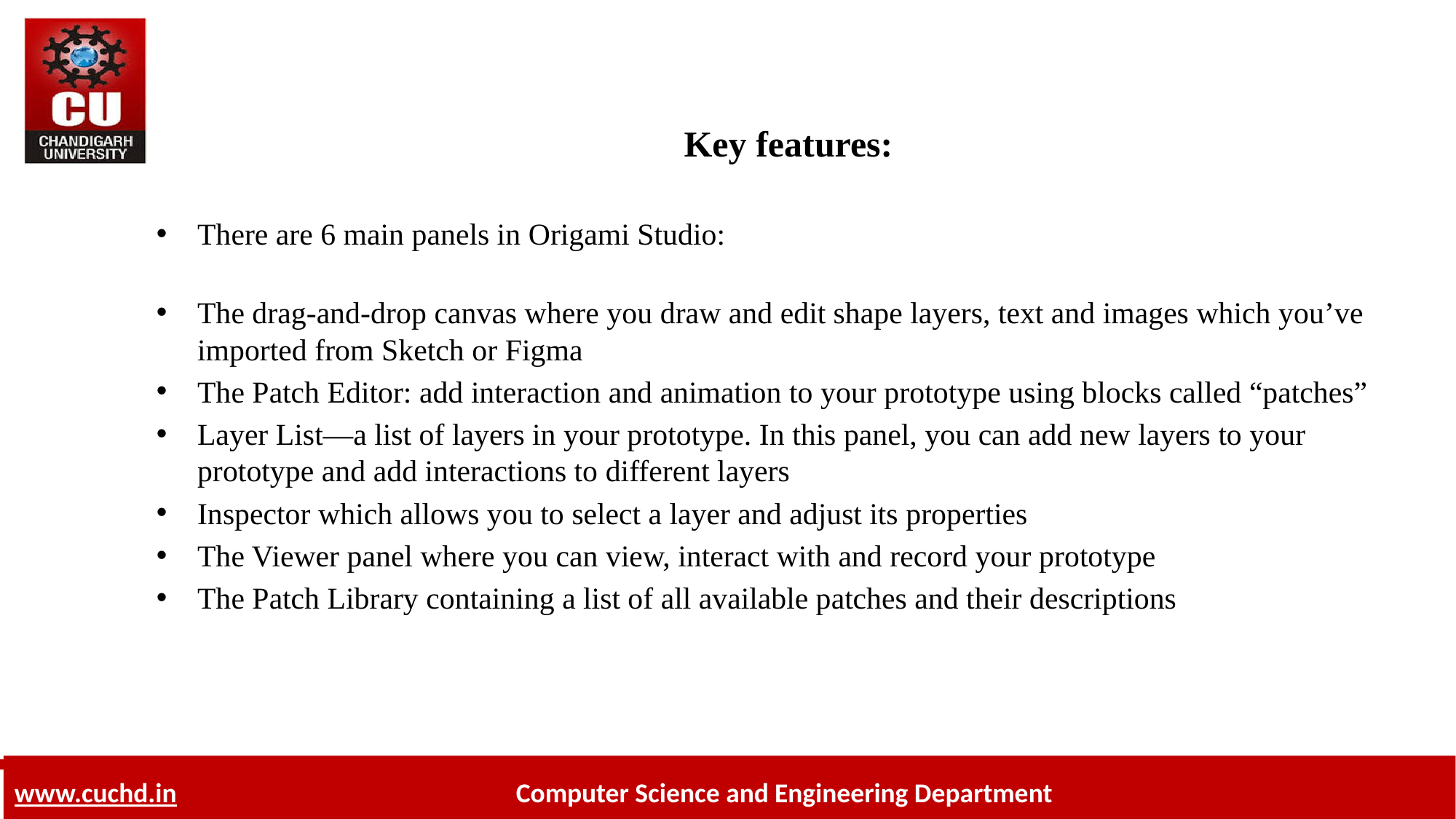

# Key features:
There are 6 main panels in Origami Studio:
The drag-and-drop canvas where you draw and edit shape layers, text and images which you’ve imported from Sketch or Figma
The Patch Editor: add interaction and animation to your prototype using blocks called “patches”
Layer List—a list of layers in your prototype. In this panel, you can add new layers to your prototype and add interactions to different layers
Inspector which allows you to select a layer and adjust its properties
The Viewer panel where you can view, interact with and record your prototype
The Patch Library containing a list of all available patches and their descriptions